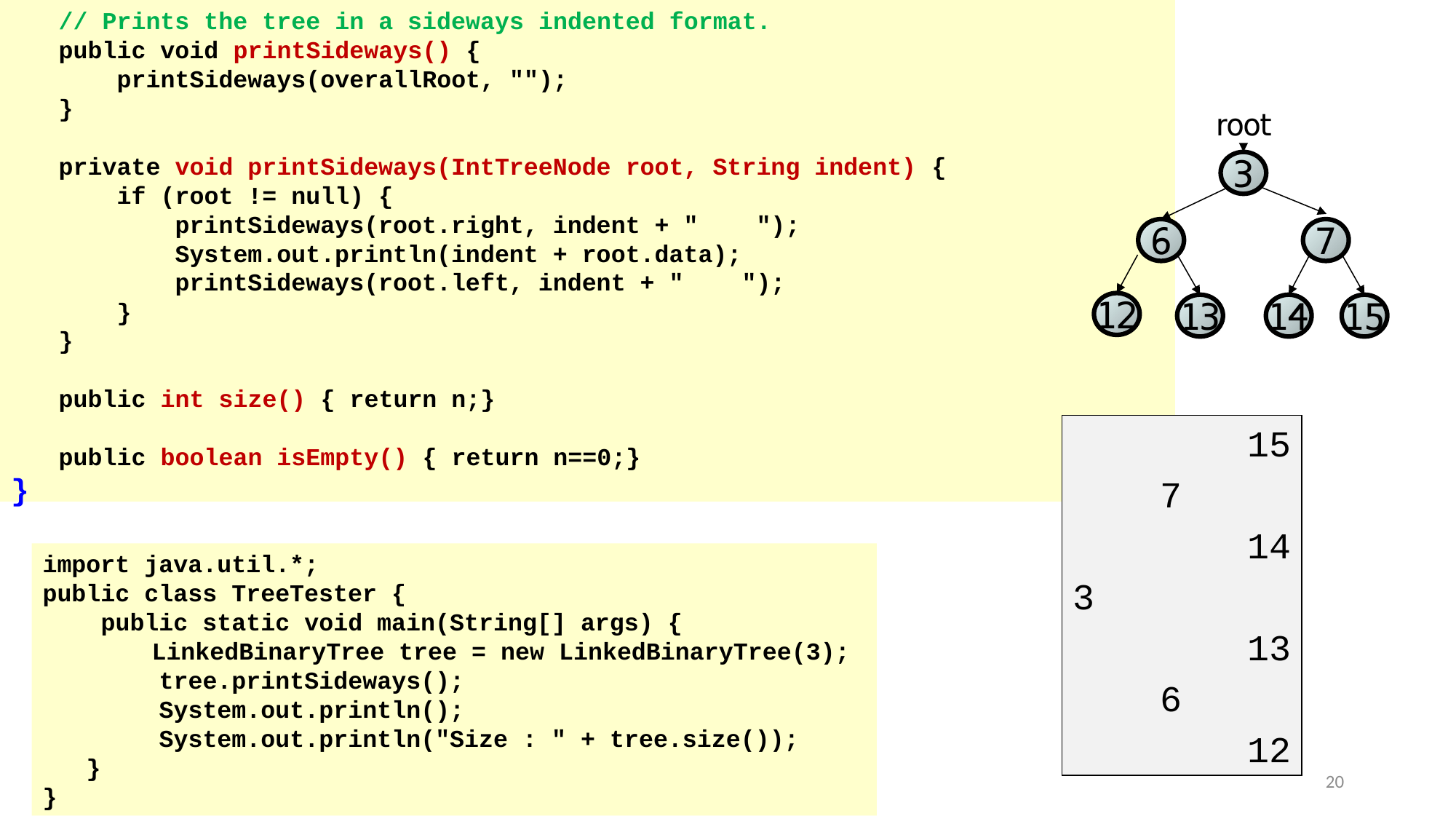

// Prints the tree in a sideways indented format.
public void printSideways() {
    printSideways(overallRoot, "");
}

private void printSideways(IntTreeNode root, String indent) {
    if (root != null) {
        printSideways(root.right, indent + "    ");
        System.out.println(indent + root.data);
        printSideways(root.left, indent + "    ");
    }
}

public int size() { return n;}

public boolean isEmpty() { return n==0;}
}

root
3
6
7
12
13
14
15
        15
    7
        14
3
        13
    6
	   12
import java.util.*;
public class TreeTester {
    public static void main(String[] args) {
	LinkedBinaryTree tree = new LinkedBinaryTree(3);
        tree.printSideways();
        System.out.println();
        System.out.println("Size : " + tree.size());
   }
}
20